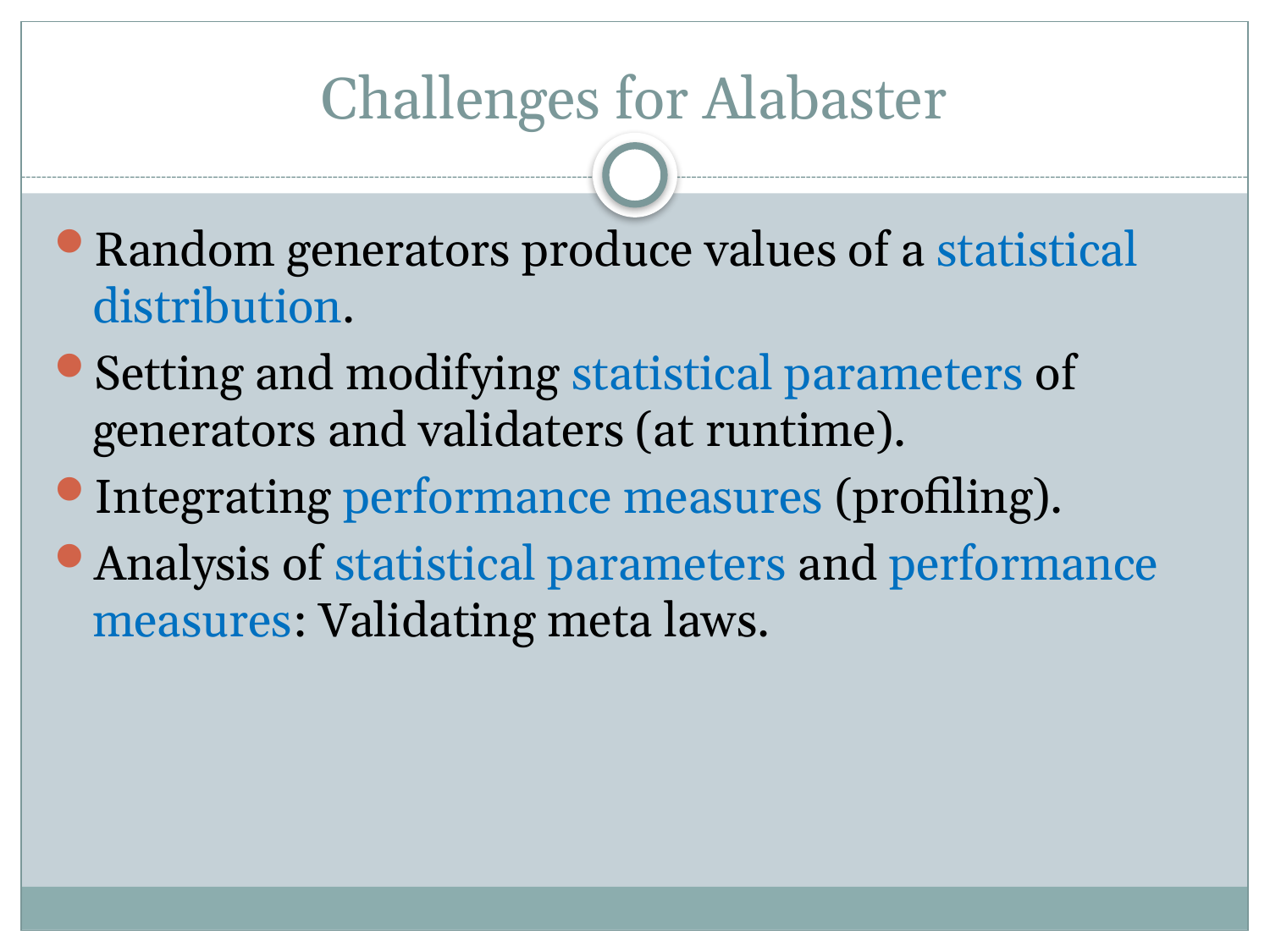

# Challenges for Alabaster
Random generators produce values of a statistical distribution.
Setting and modifying statistical parameters of generators and validaters (at runtime).
Integrating performance measures (profiling).
Analysis of statistical parameters and performance measures: Validating meta laws.